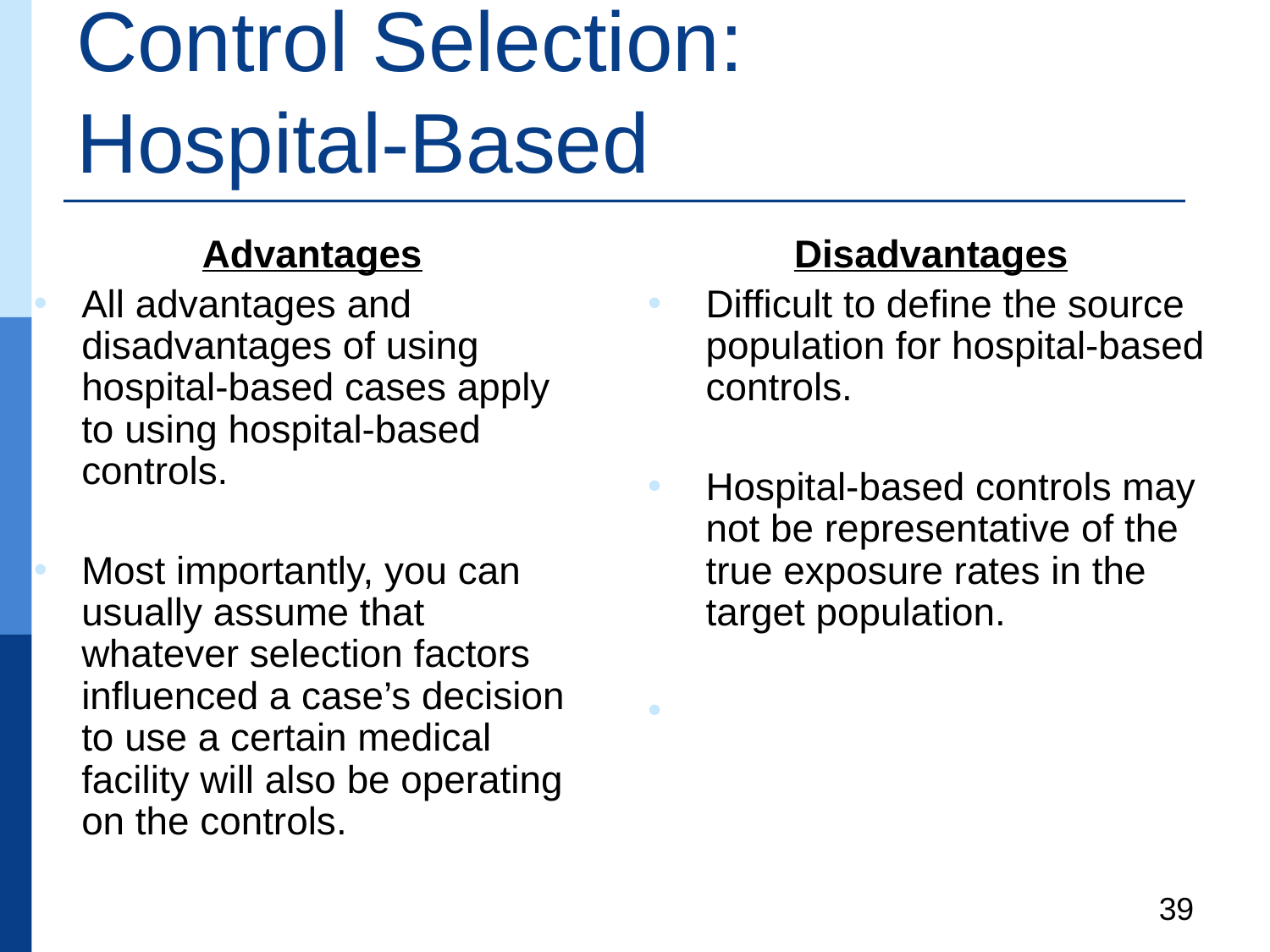

# Control Selection: Hospital-Based
Advantages
All advantages and disadvantages of using hospital-based cases apply to using hospital-based controls.

Most importantly, you can usually assume that whatever selection factors influenced a case’s decision to use a certain medical facility will also be operating on the controls.

Disadvantages
Difficult to define the source population for hospital-based controls.

Hospital-based controls may not be representative of the true exposure rates in the target population.

39